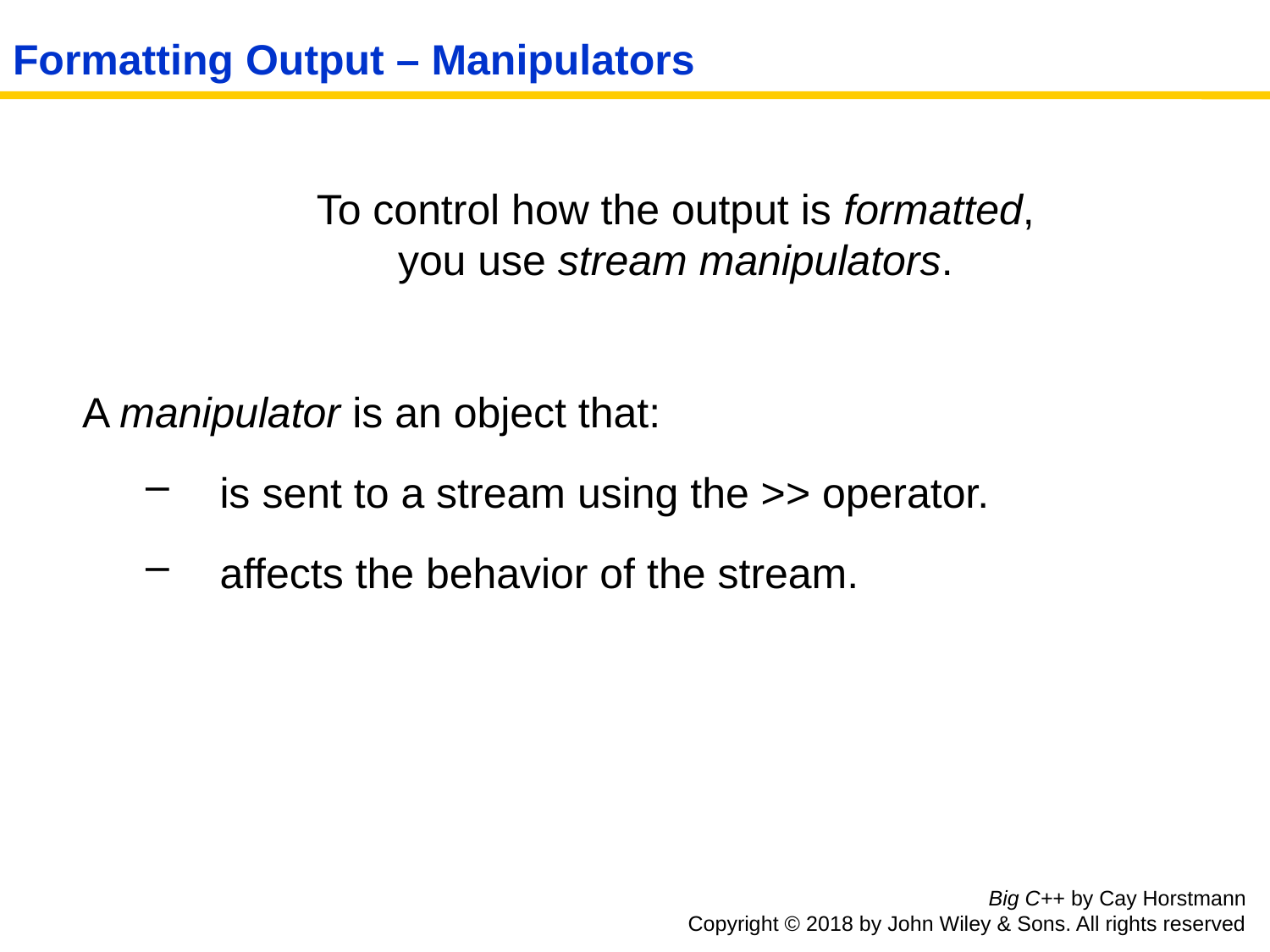

# Formatting Output – Manipulators

	To control how the output is formatted,
you use stream manipulators.

A manipulator is an object that:
is sent to a stream using the >> operator.
affects the behavior of the stream.

Big C++ by Cay Horstmann
Copyright © 2018 by John Wiley & Sons. All rights reserved